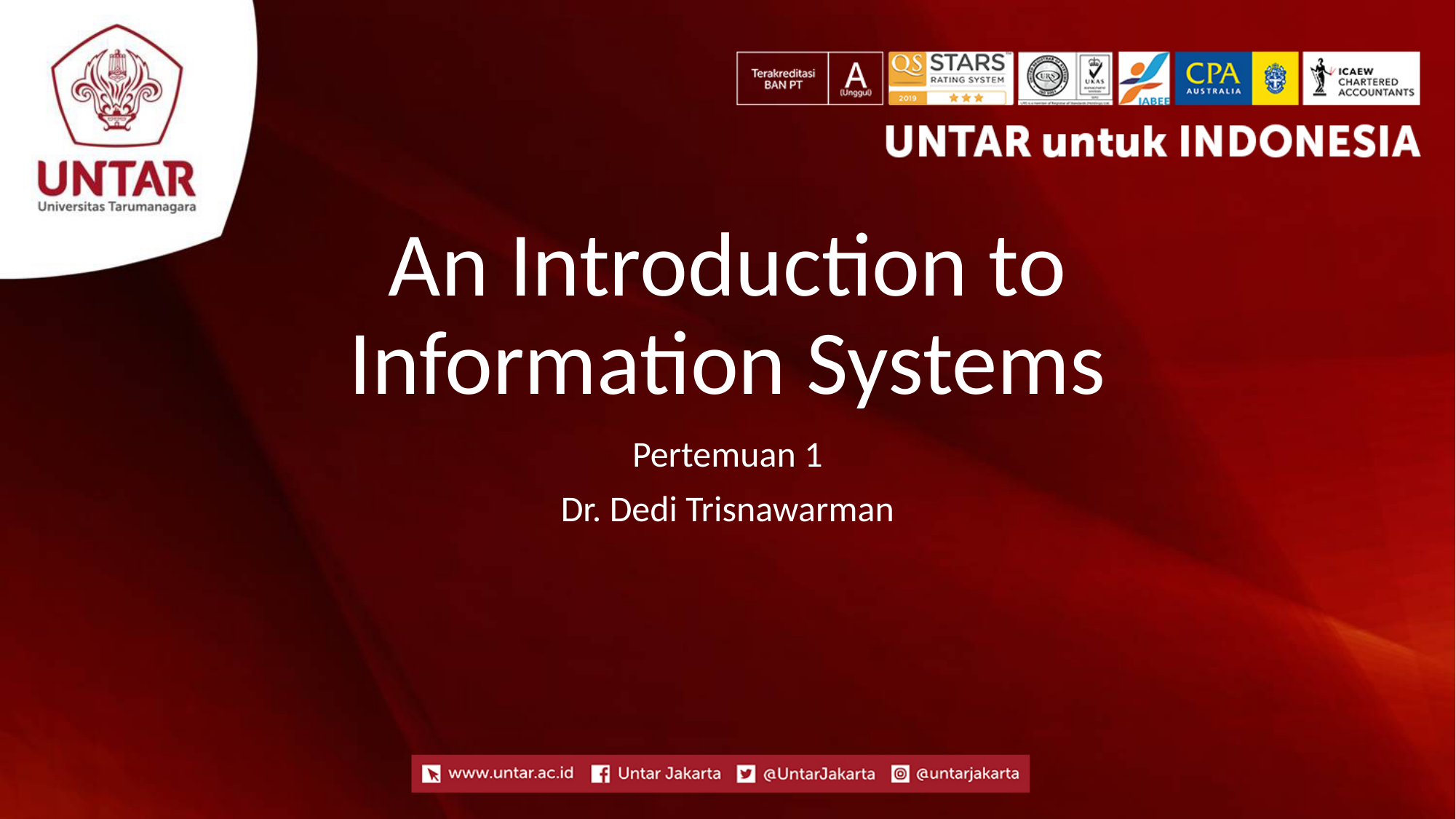

# An Introduction to Information Systems
Pertemuan 1
Dr. Dedi Trisnawarman